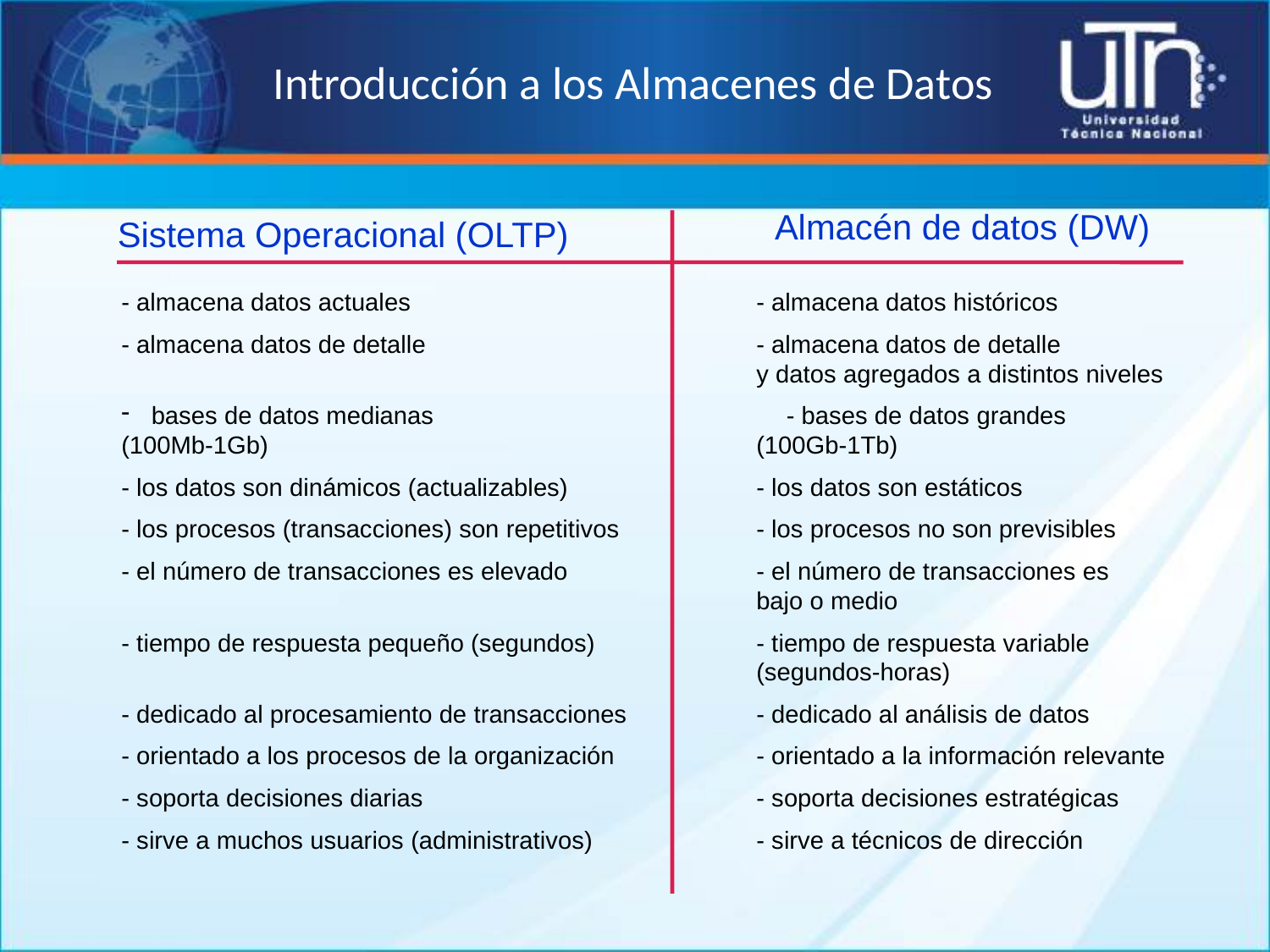

Introducción a los Almacenes de Datos
Almacén de datos (DW)
Sistema Operacional (OLTP)

- almacena datos actuales			- almacena datos históricos
- almacena datos de detalle			- almacena datos de detalle
 					y datos agregados a distintos niveles
bases de datos medianas			- bases de datos grandes
(100Mb-1Gb)				(100Gb-1Tb)
- los datos son dinámicos (actualizables)		- los datos son estáticos
- los procesos (transacciones) son repetitivos		- los procesos no son previsibles
- el número de transacciones es elevado		- el número de transacciones es
					bajo o medio
- tiempo de respuesta pequeño (segundos)		- tiempo de respuesta variable         					(segundos-horas)
- dedicado al procesamiento de transacciones		- dedicado al análisis de datos
- orientado a los procesos de la organización		- orientado a la información relevante
- soporta decisiones diarias			- soporta decisiones estratégicas
- sirve a muchos usuarios (administrativos)		- sirve a técnicos de dirección